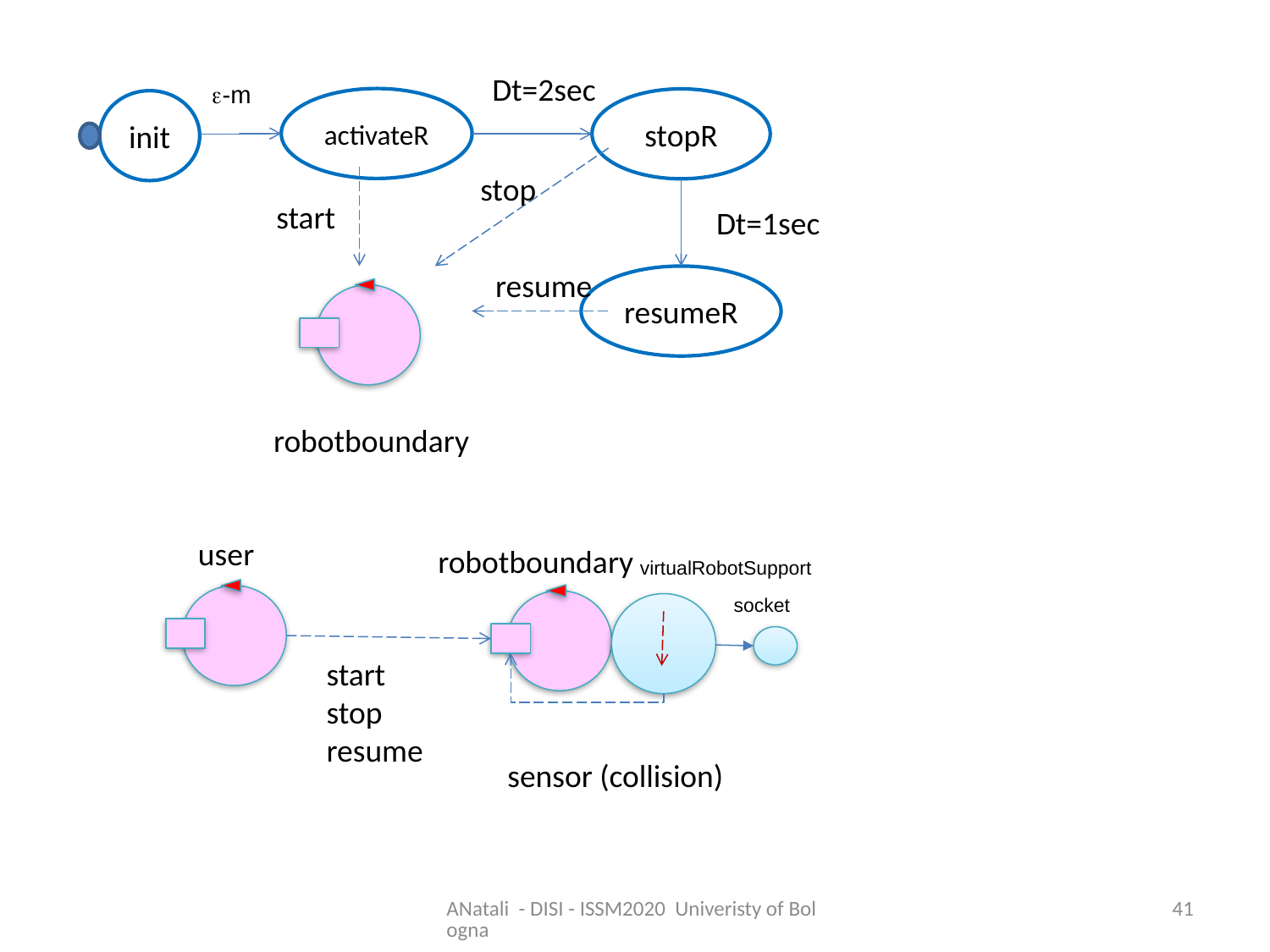

Dt=2sec
ε-m
activateR
stopR
init

stop
start
Dt=1sec
resume
resumeR

robotboundary
user
robotboundary
virtualRobotSupport

socket

start
stop
resume
sensor (collision)
ANatali  - DISI - ISSM2020  Univeristy of Bologna
41